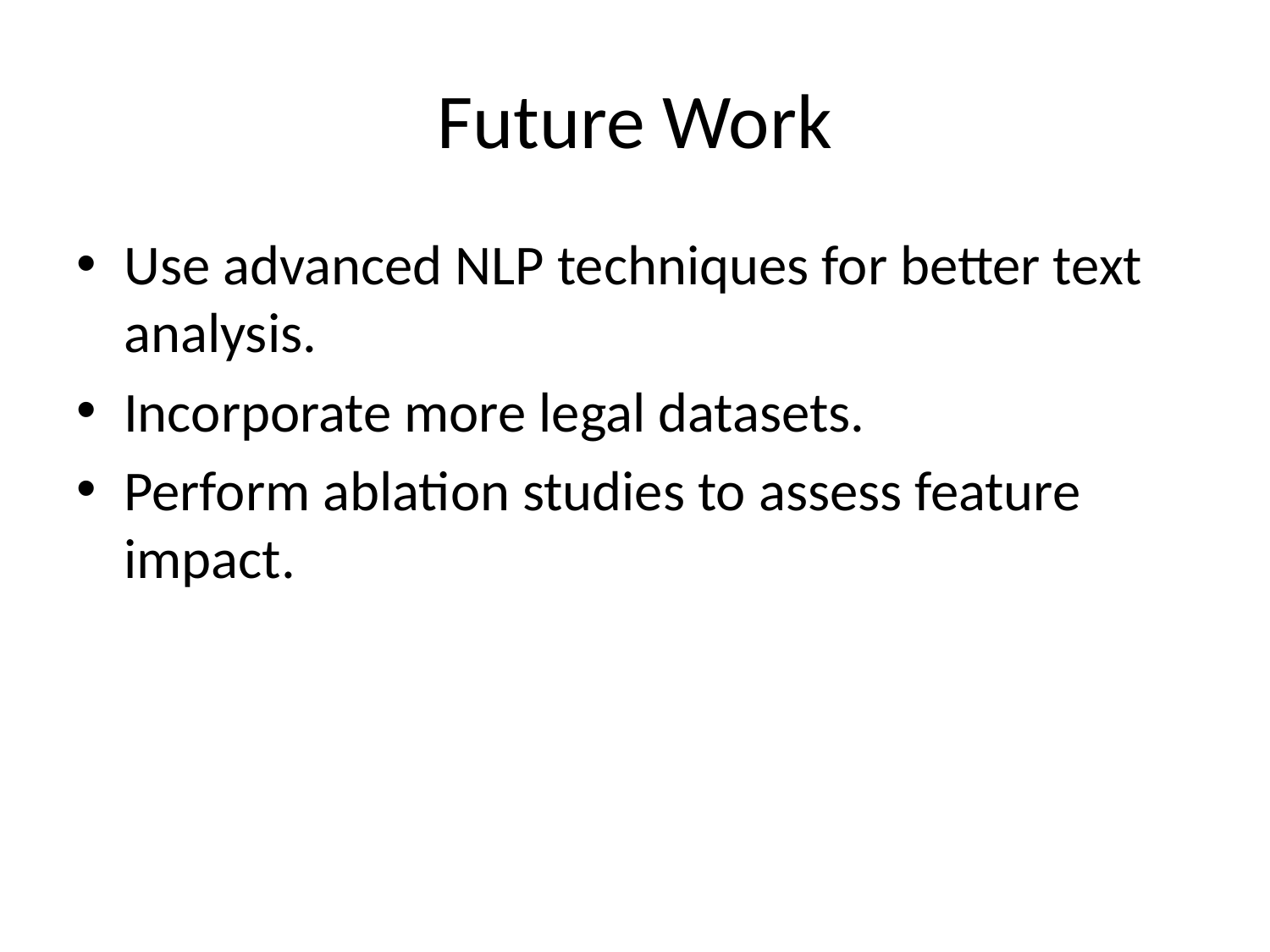

# Future Work
Use advanced NLP techniques for better text analysis.
Incorporate more legal datasets.
Perform ablation studies to assess feature impact.